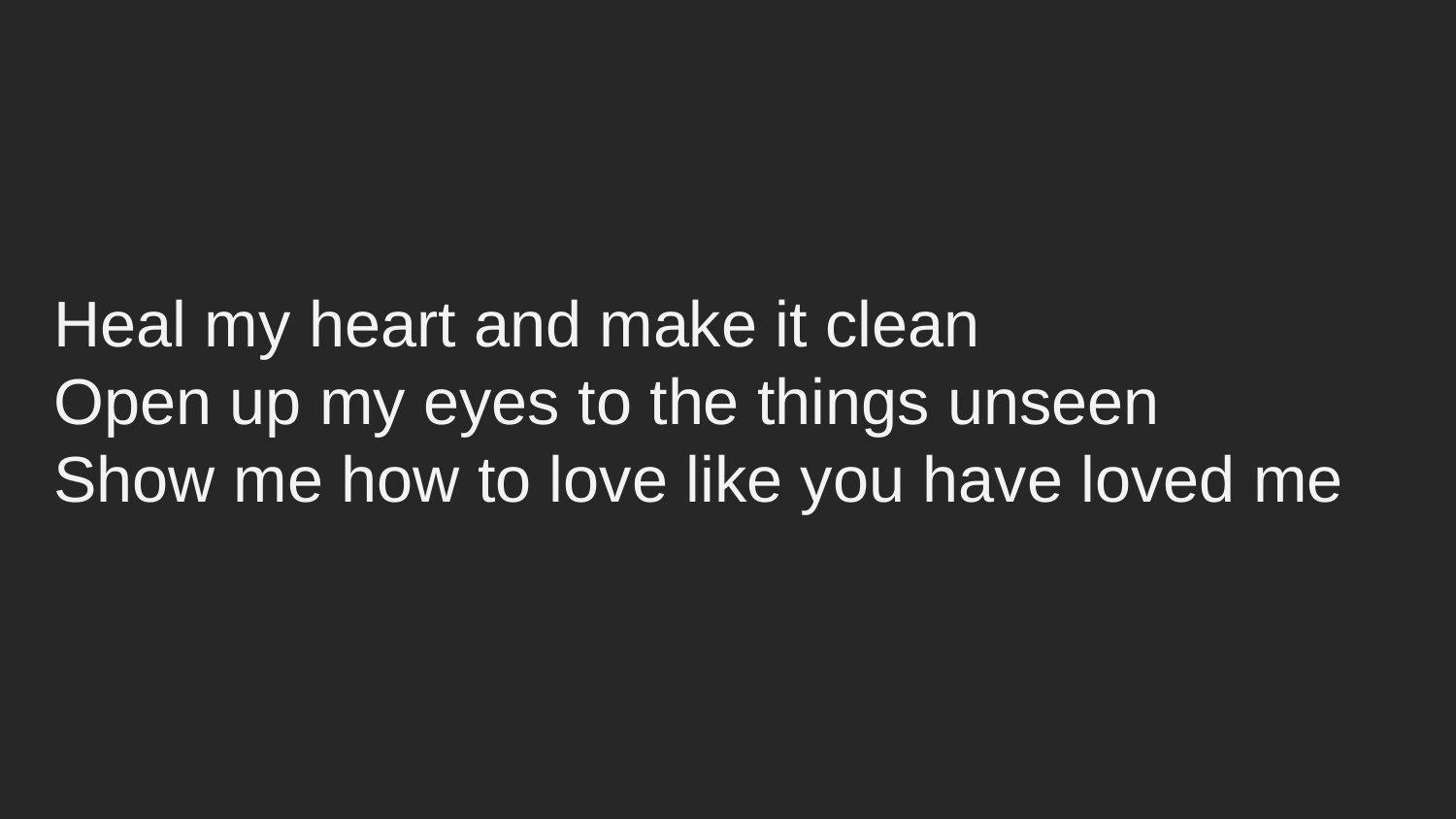

Heal my heart and make it clean
Open up my eyes to the things unseen
Show me how to love like you have loved me